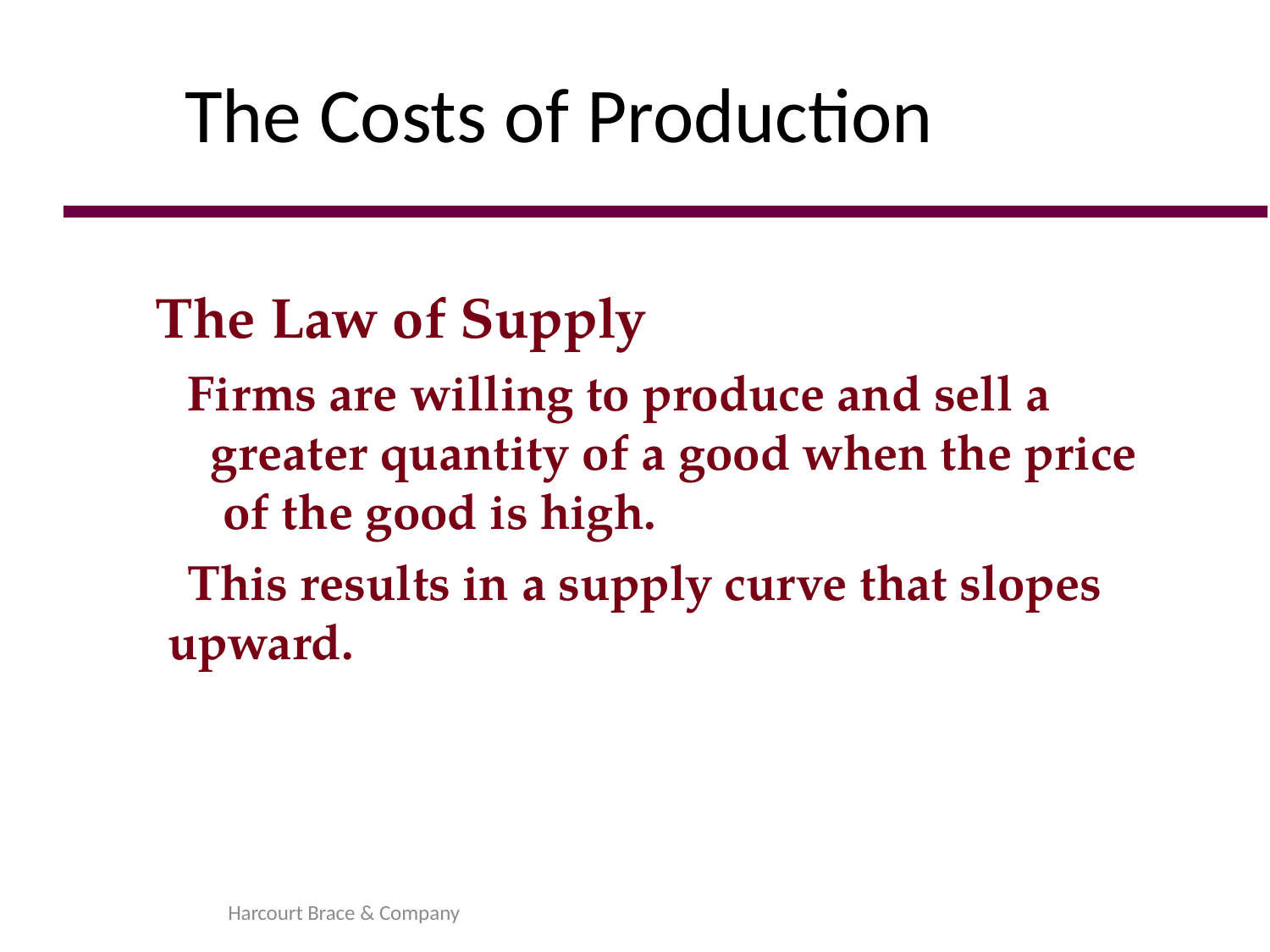

# The Costs of Production

The Law of Supply
Firms are willing to produce and sell a  greater quantity of a good when the price  of the good is high.
This results in a supply curve that slopes  upward.
Harcourt Brace & Company